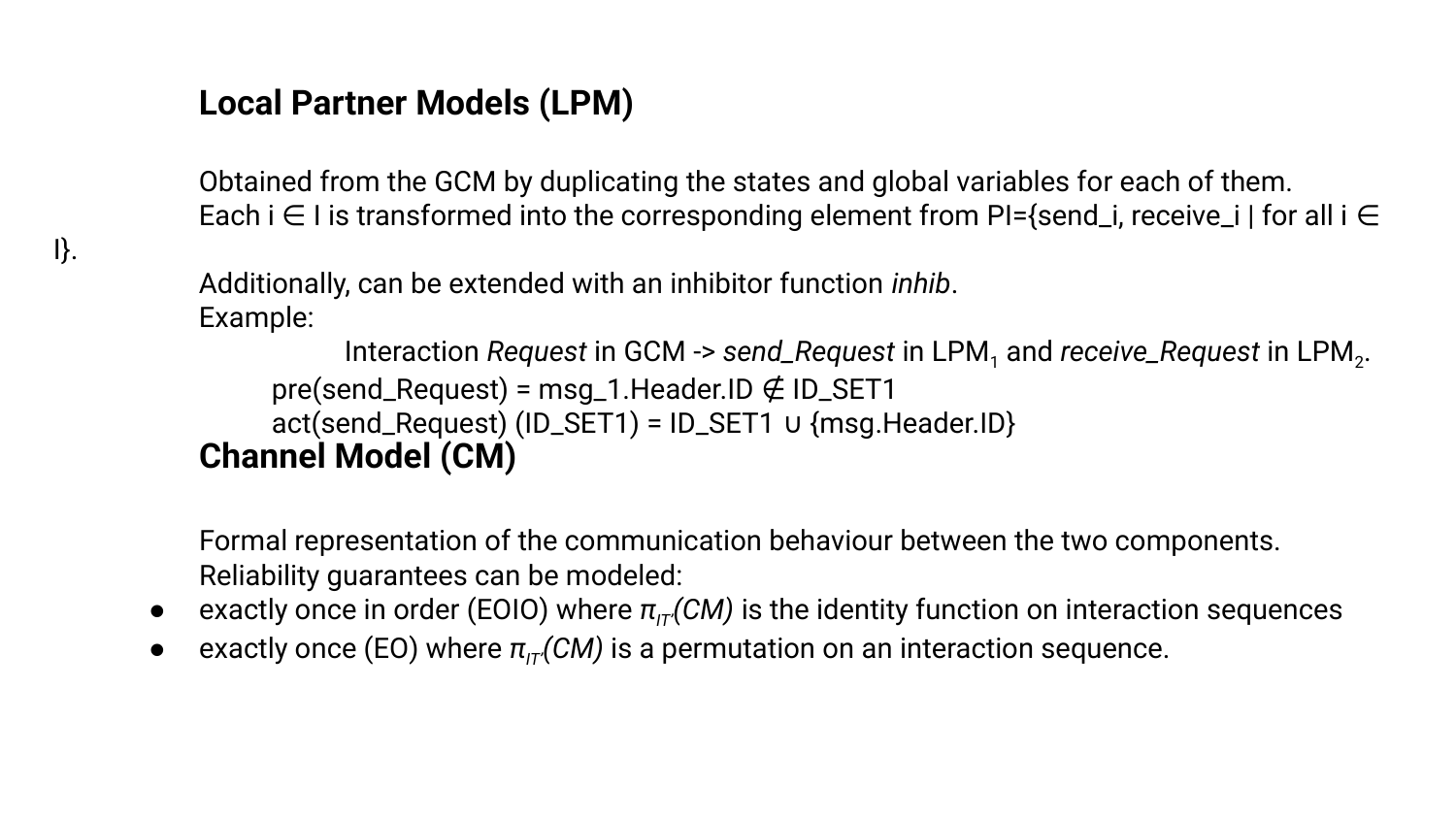

Local Partner Models (LPM)

	Obtained from the GCM by duplicating the states and global variables for each of them.
	Each i ∈ I is transformed into the corresponding element from PI={send_i, receive_i | for all i ∈ I}.
	Additionally, can be extended with an inhibitor function inhib.
	Example:
		Interaction Request in GCM -> send_Request in LPM1 and receive_Request in LPM2.
pre(send_Request) = msg_1.Header.ID ∉ ID_SET1
act(send_Request) (ID_SET1) = ID_SET1 ∪ {msg.Header.ID}
	Channel Model (CM)

	Formal representation of the communication behaviour between the two components.
	Reliability guarantees can be modeled:
exactly once in order (EOIO) where πIT’(CM) is the identity function on interaction sequences
exactly once (EO) where πIT’(CM) is a permutation on an interaction sequence.